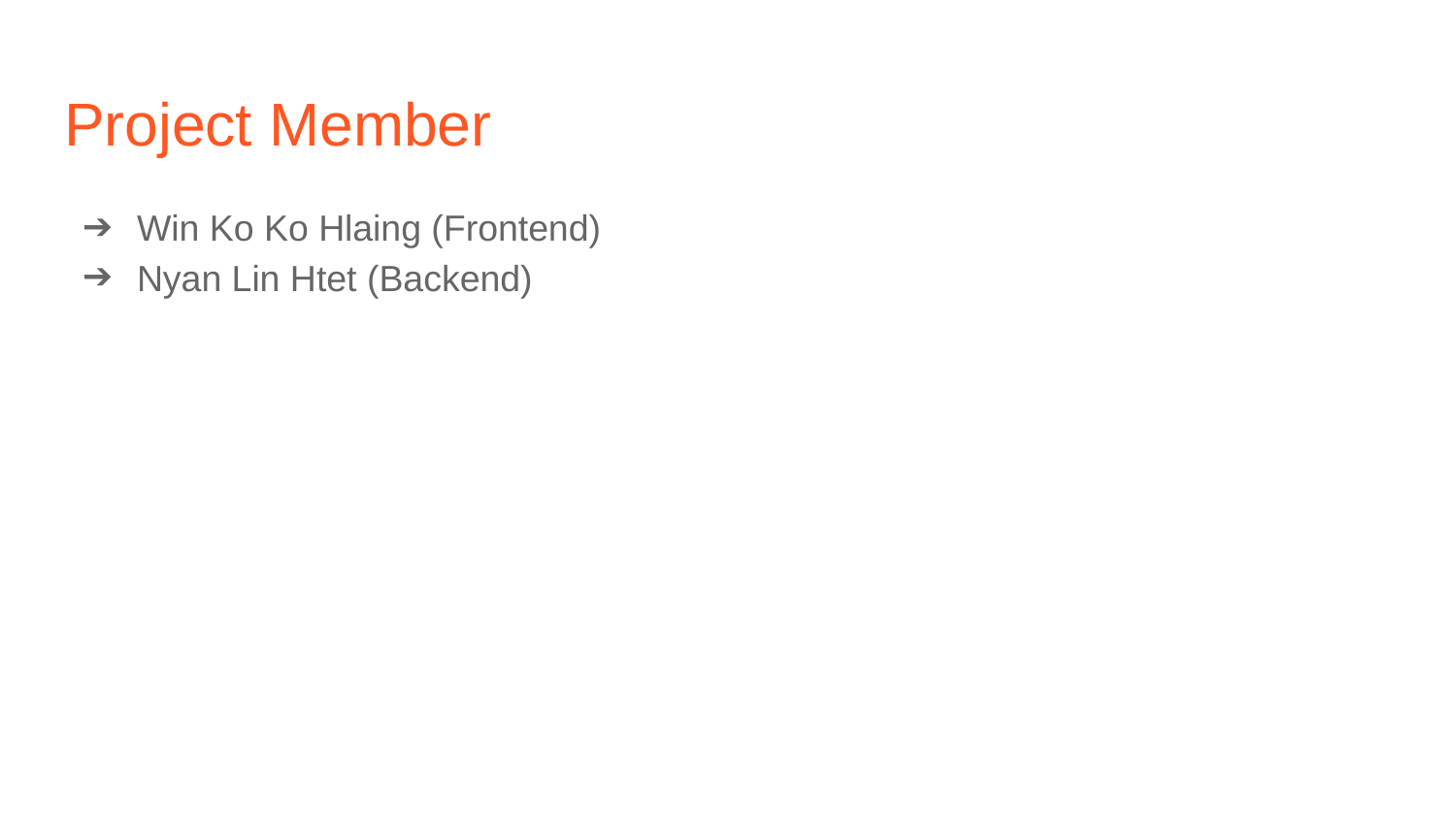

# Project Member
Win Ko Ko Hlaing (Frontend)
Nyan Lin Htet (Backend)